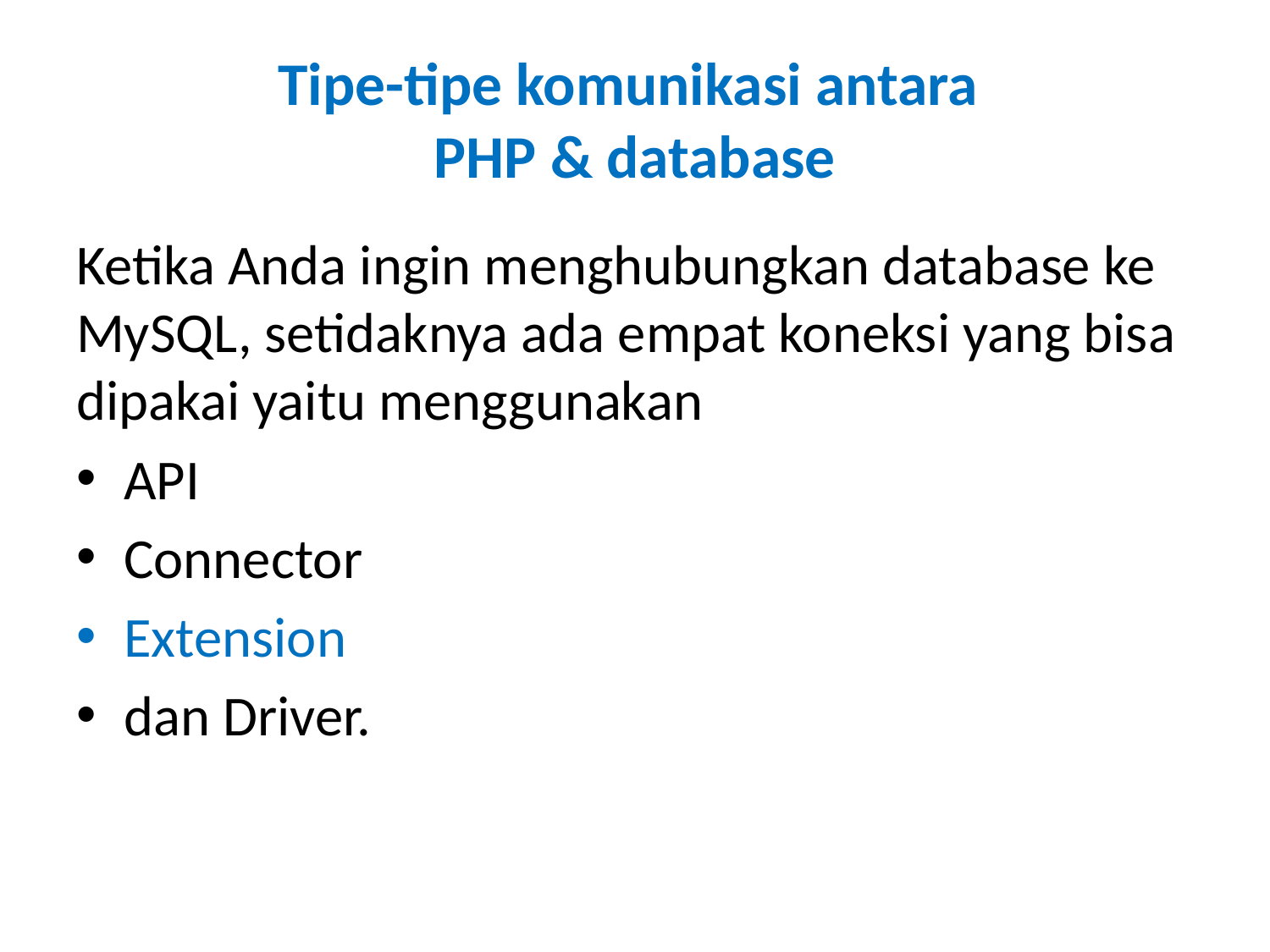

# Tipe-tipe komunikasi antara PHP & database
Ketika Anda ingin menghubungkan database ke MySQL, setidaknya ada empat koneksi yang bisa dipakai yaitu menggunakan
API
Connector
Extension
dan Driver.